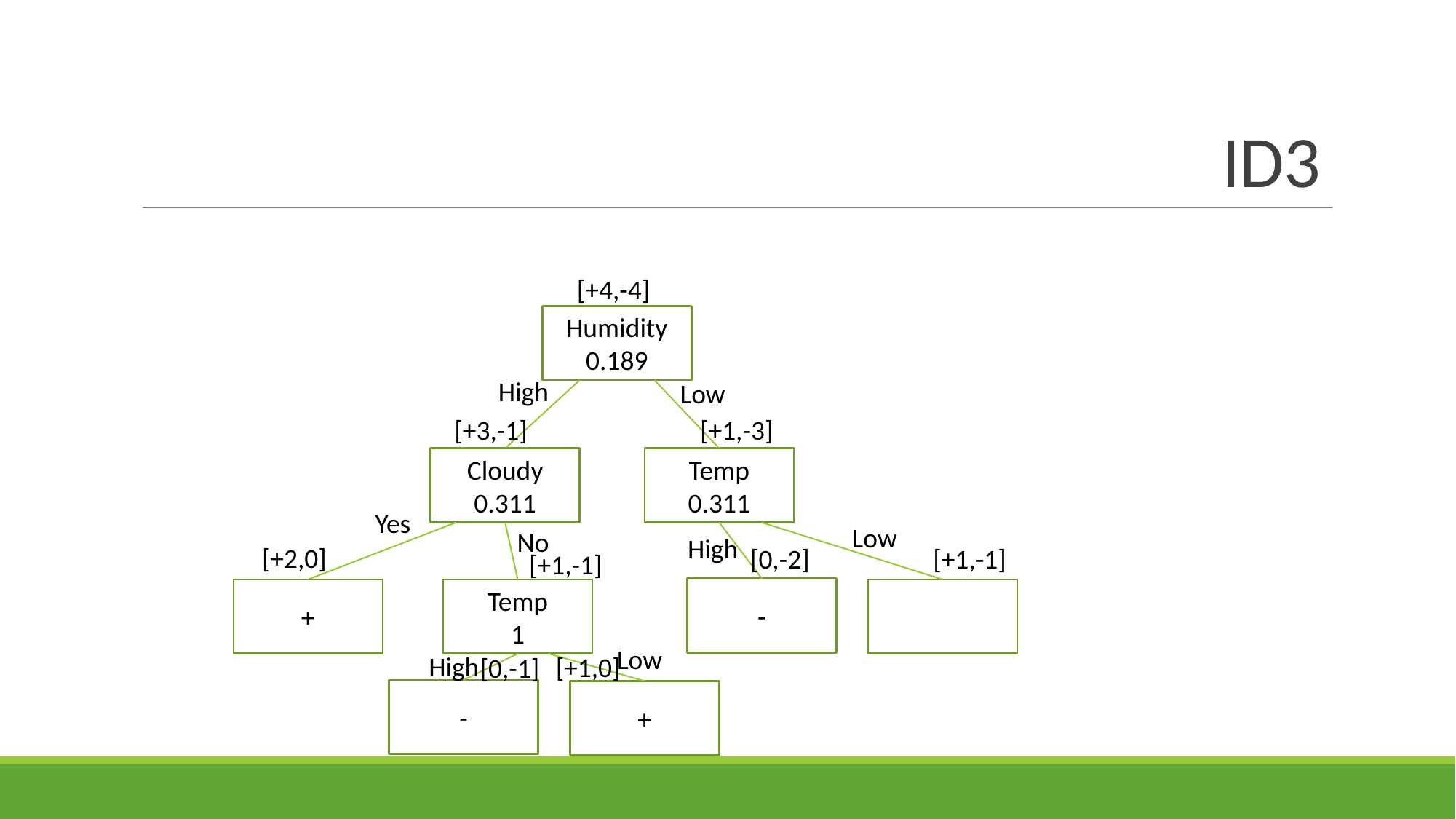

# ID3
[+4,-4]
Humidity
0.189
High
Low
[+3,-1]
[+1,-3]
Temp
0.311
Cloudy
0.311
Yes
Low
No
High
[+2,0]
[0,-2]
[+1,-1]
[+1,-1]
-
+
Temp
1

Low
High
[+1,0]
[0,-1]
-
+